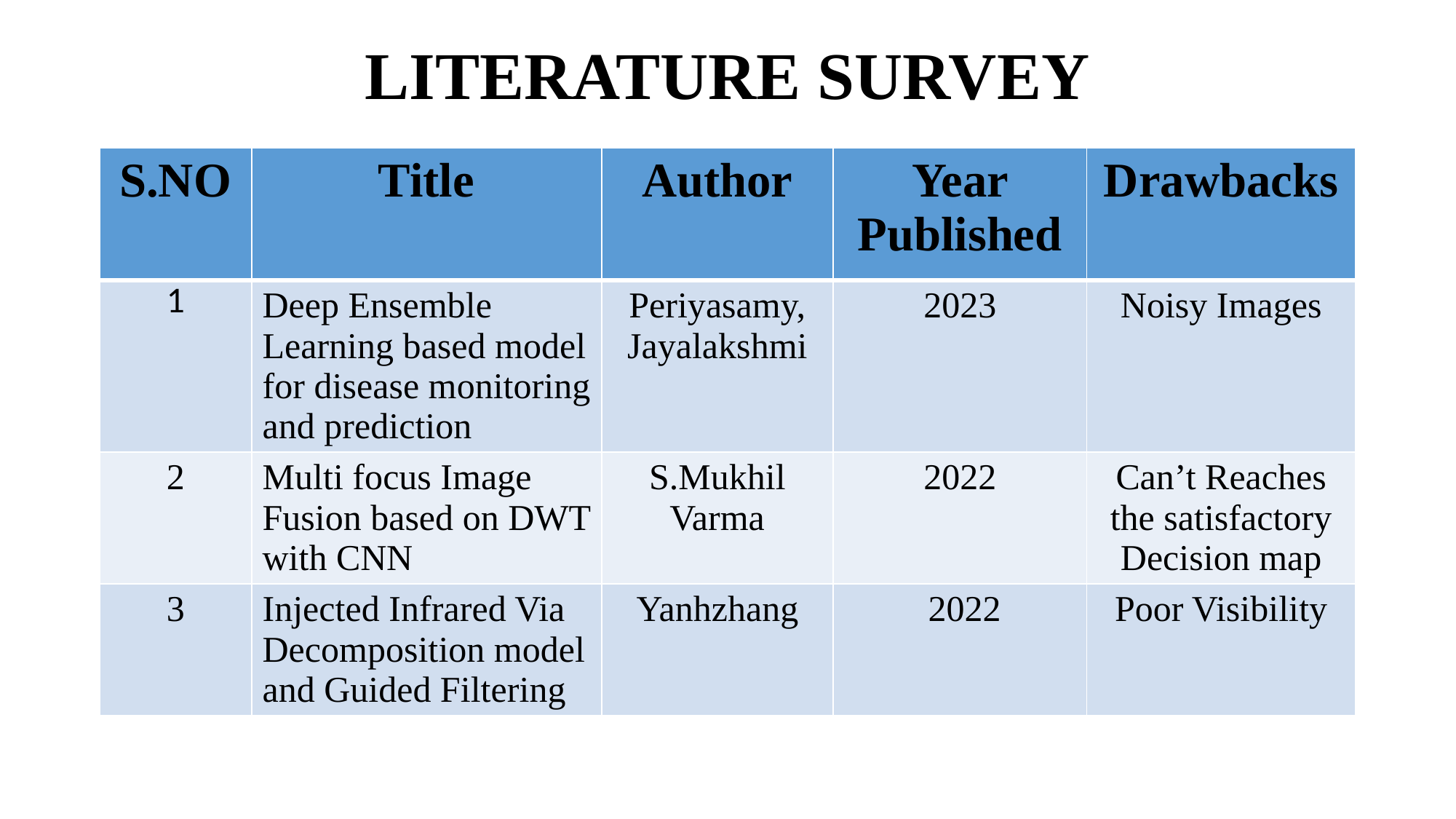

# LITERATURE SURVEY
| S.NO | Title | Author | Year Published | Drawbacks |
| --- | --- | --- | --- | --- |
| 1 | Deep Ensemble Learning based model for disease monitoring and prediction | Periyasamy, Jayalakshmi | 2023 | Noisy Images |
| 2 | Multi focus Image Fusion based on DWT with CNN | S.Mukhil Varma | 2022 | Can’t Reaches the satisfactory Decision map |
| 3 | Injected Infrared Via Decomposition model and Guided Filtering | Yanhzhang | 2022 | Poor Visibility |